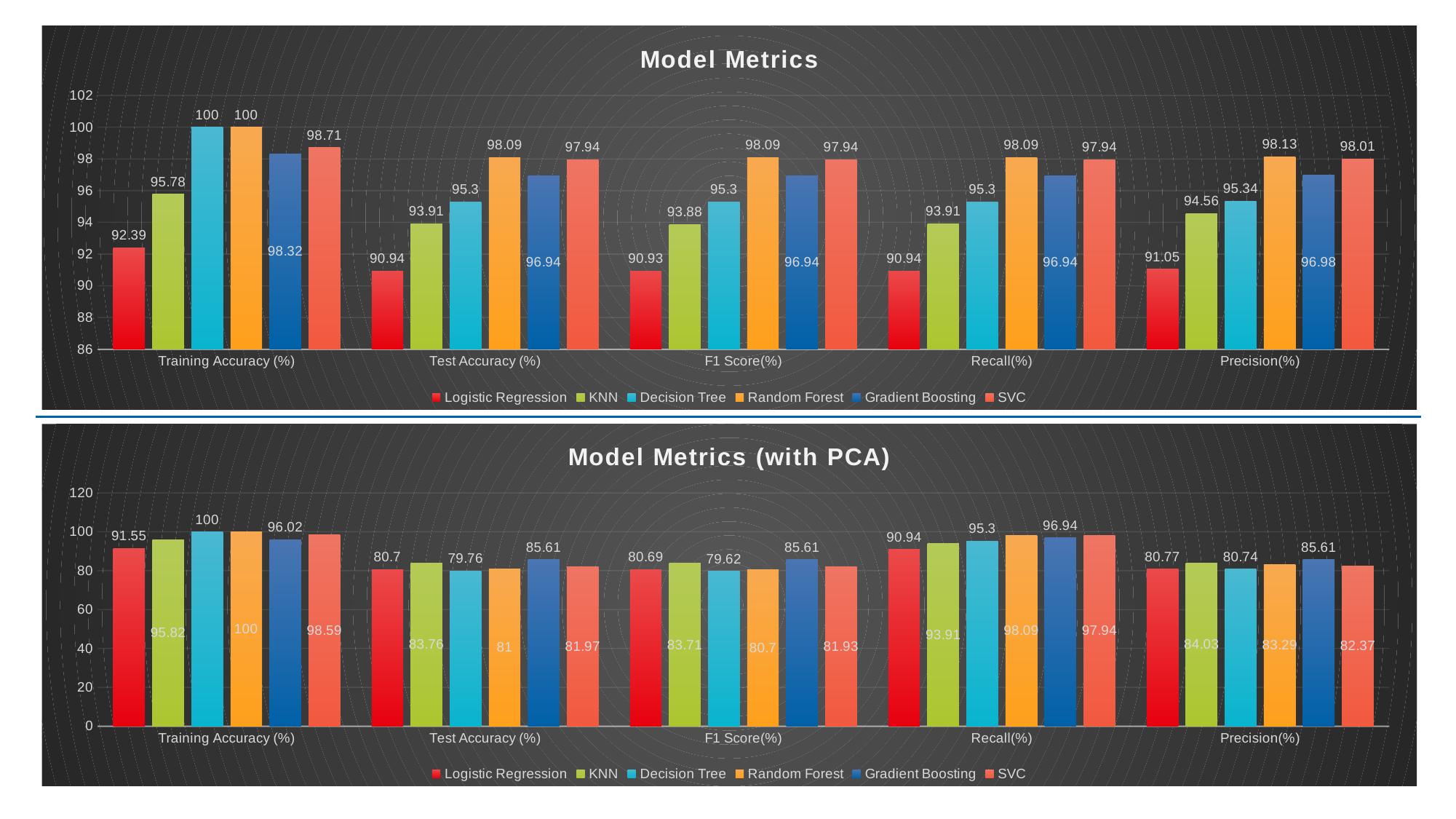

### Chart: Model Metrics

| Category | Logistic Regression | KNN | Decision Tree | Random Forest | Gradient Boosting | SVC |
|---|---|---|---|---|---|---|
| Training Accuracy (%) | 92.39 | 95.78 | 100.0 | 100.0 | 98.32 | 98.71 |
| Test Accuracy (%) | 90.94 | 93.91 | 95.3 | 98.09 | 96.94 | 97.94 |
| F1 Score(%) | 90.93 | 93.88 | 95.3 | 98.09 | 96.94 | 97.94 |
| Recall(%) | 90.94 | 93.91 | 95.3 | 98.09 | 96.94 | 97.94 |
| Precision(%) | 91.05 | 94.56 | 95.34 | 98.13 | 96.98 | 98.01 |

### Chart: Model Metrics (with PCA)

| Category | Logistic Regression | KNN | Decision Tree | Random Forest | Gradient Boosting | SVC |
|---|---|---|---|---|---|---|
| Training Accuracy (%) | 91.55 | 95.82 | 100.0 | 100.0 | 96.02 | 98.59 |
| Test Accuracy (%) | 80.7 | 83.76 | 79.76 | 81.0 | 85.61 | 81.97 |
| F1 Score(%) | 80.69 | 83.71 | 79.62 | 80.7 | 85.61 | 81.93 |
| Recall(%) | 90.94 | 93.91 | 95.3 | 98.09 | 96.94 | 97.94 |
| Precision(%) | 80.77 | 84.03 | 80.74 | 83.29 | 85.61 | 82.37 |